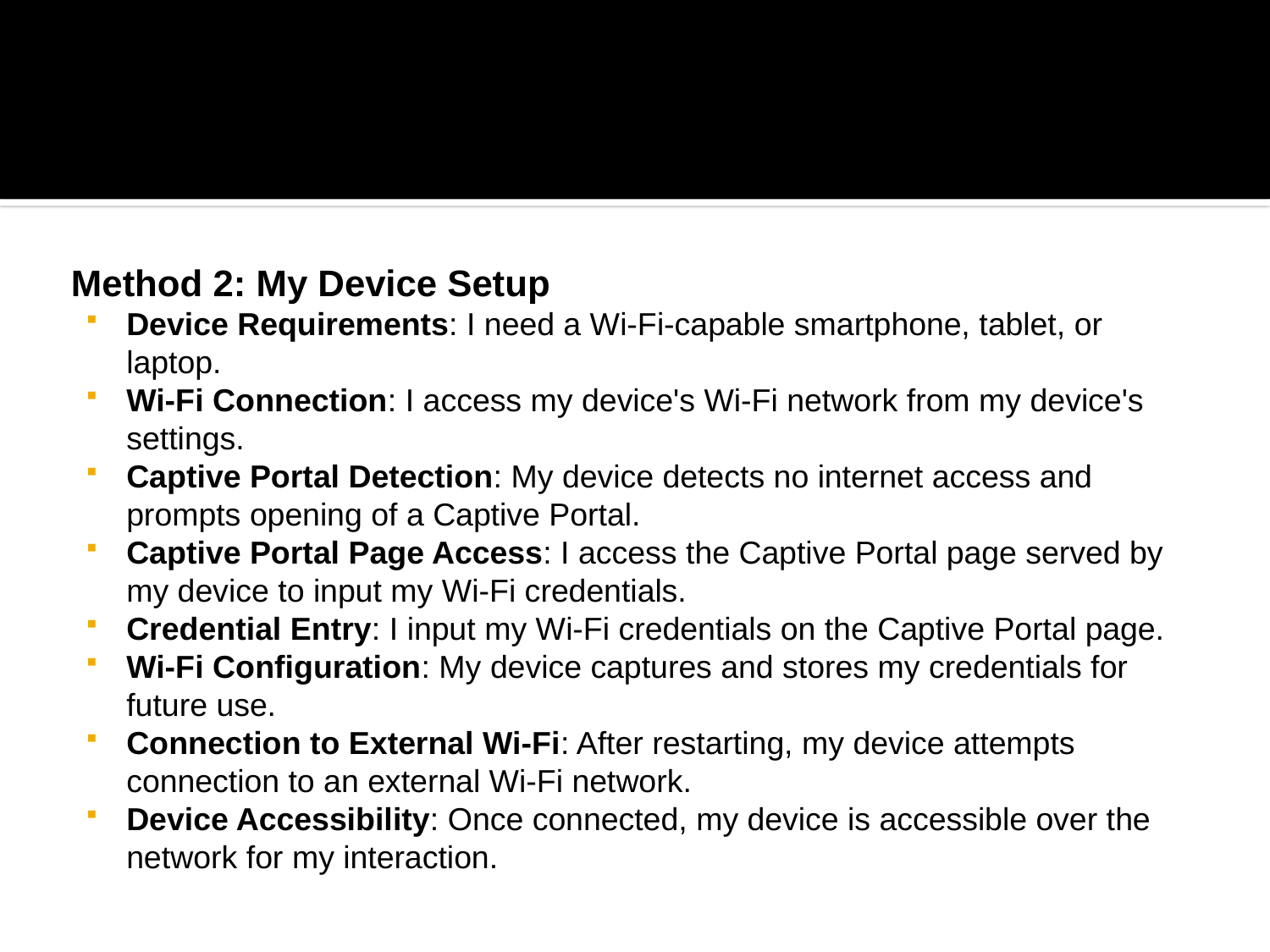

#
Method 2: My Device Setup
Device Requirements: I need a Wi-Fi-capable smartphone, tablet, or laptop.
Wi-Fi Connection: I access my device's Wi-Fi network from my device's settings.
Captive Portal Detection: My device detects no internet access and prompts opening of a Captive Portal.
Captive Portal Page Access: I access the Captive Portal page served by my device to input my Wi-Fi credentials.
Credential Entry: I input my Wi-Fi credentials on the Captive Portal page.
Wi-Fi Configuration: My device captures and stores my credentials for future use.
Connection to External Wi-Fi: After restarting, my device attempts connection to an external Wi-Fi network.
Device Accessibility: Once connected, my device is accessible over the network for my interaction.